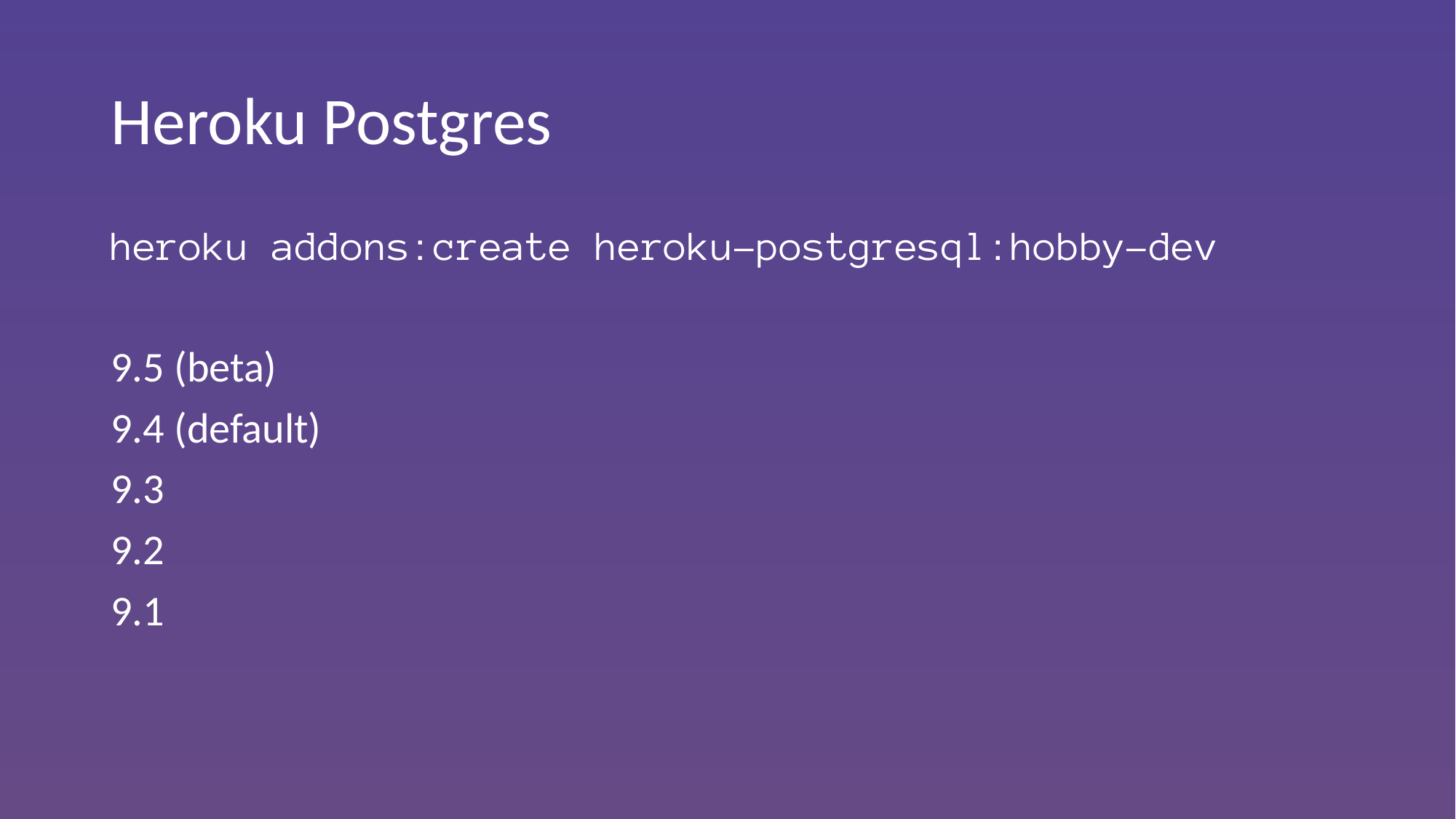

# Heroku Postgres
heroku addons:create heroku-postgresql:hobby-dev

9.5 (beta)
9.4 (default)
9.3
9.2
9.1